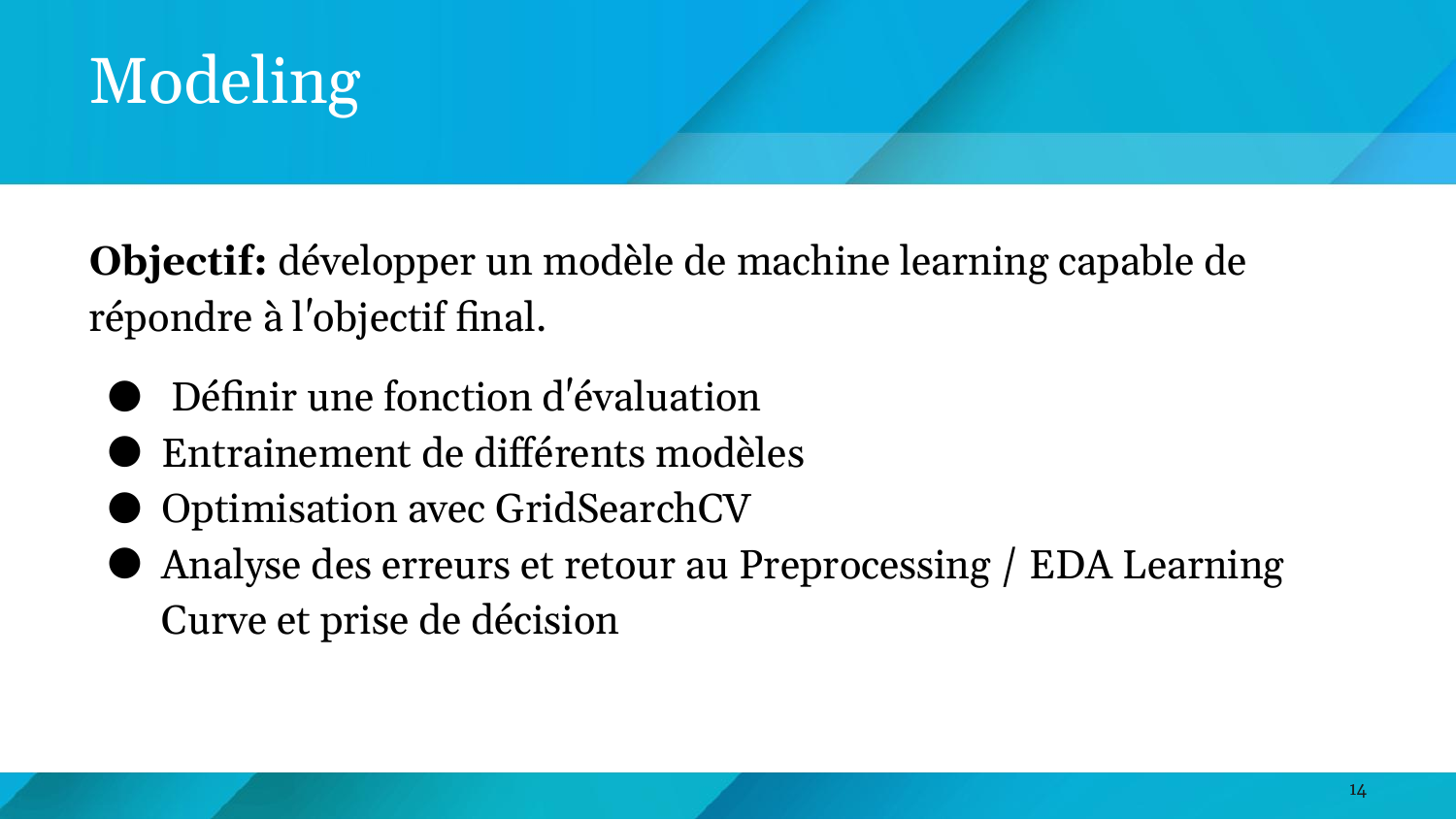

Modeling
Objectif: développer un modèle de machine learning capable de répondre à l'objectif final.
 Définir une fonction d'évaluation
Entrainement de différents modèles
Optimisation avec GridSearchCV
Analyse des erreurs et retour au Preprocessing / EDA Learning Curve et prise de décision

14